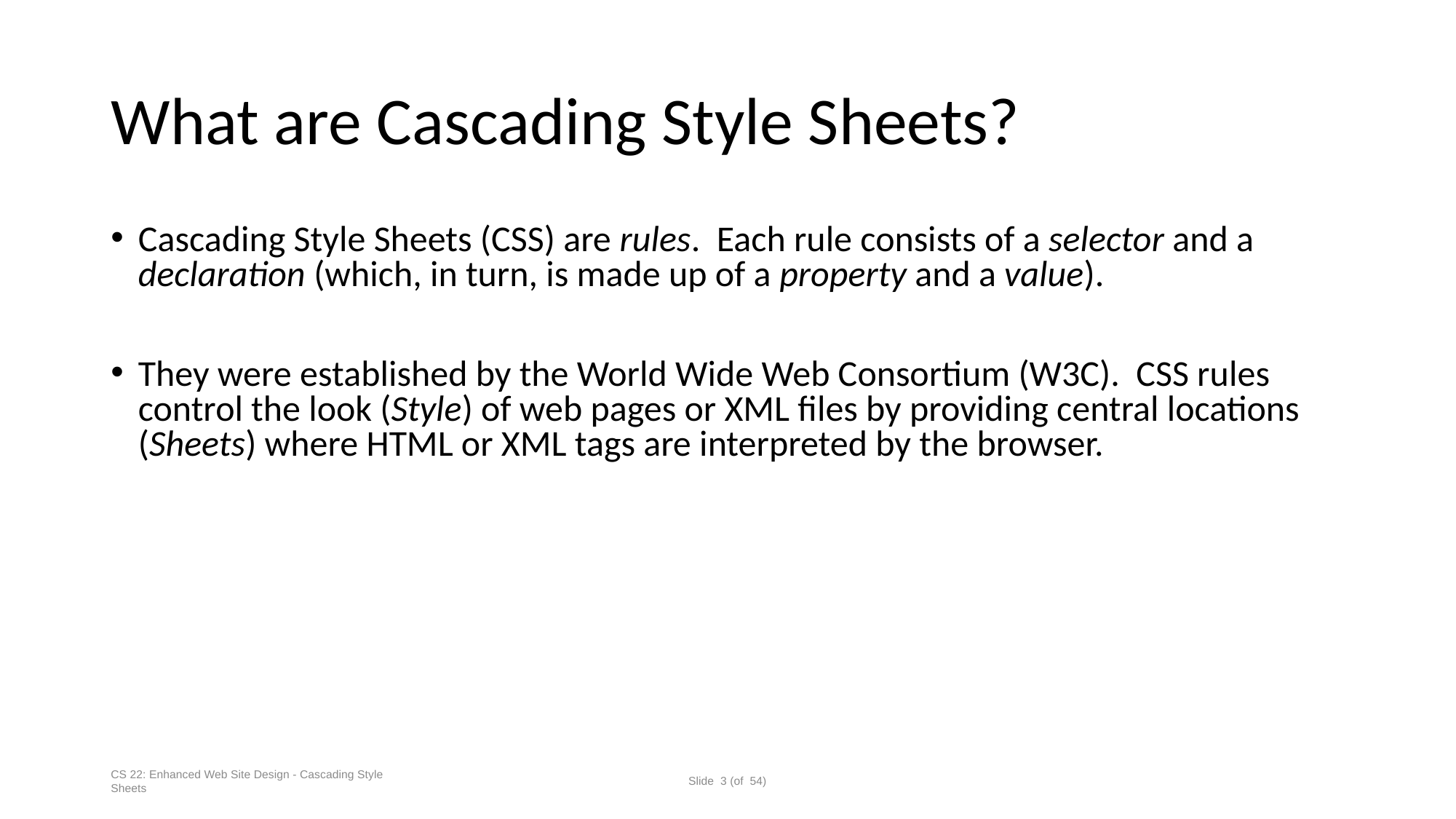

# What are Cascading Style Sheets?
Cascading Style Sheets (CSS) are rules.  Each rule consists of a selector and a declaration (which, in turn, is made up of a property and a value).

They were established by the World Wide Web Consortium (W3C).  CSS rules control the look (Style) of web pages or XML files by providing central locations (Sheets) where HTML or XML tags are interpreted by the browser.
CS 22: Enhanced Web Site Design - Cascading Style Sheets
Slide  3 (of  54)